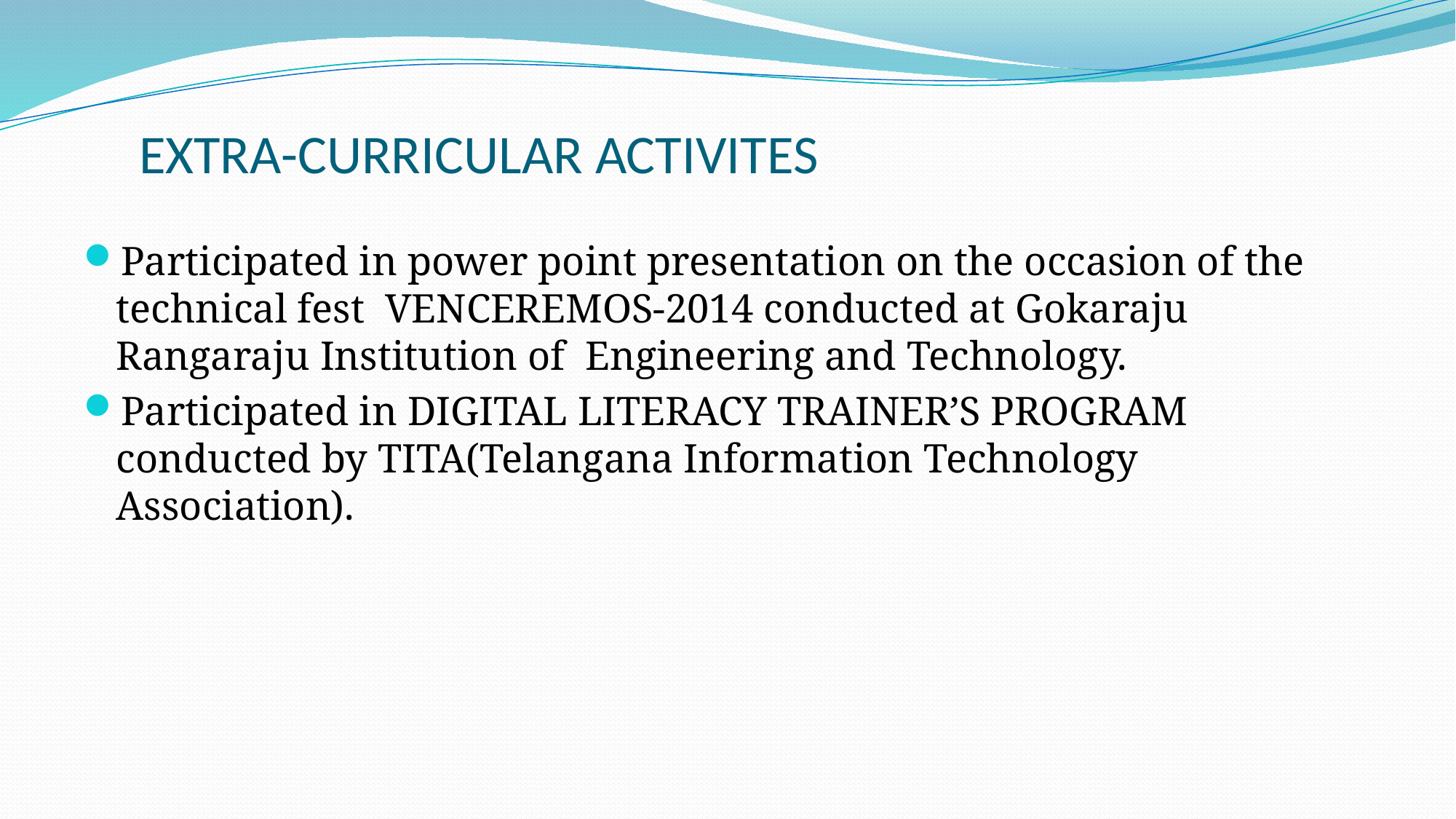

# EXTRA-CURRICULAR ACTIVITES
Participated in power point presentation on the occasion of the technical fest  VENCEREMOS-2014 conducted at Gokaraju Rangaraju Institution of  Engineering and Technology.
Participated in DIGITAL LITERACY TRAINER’S PROGRAM conducted by TITA(Telangana Information Technology Association).